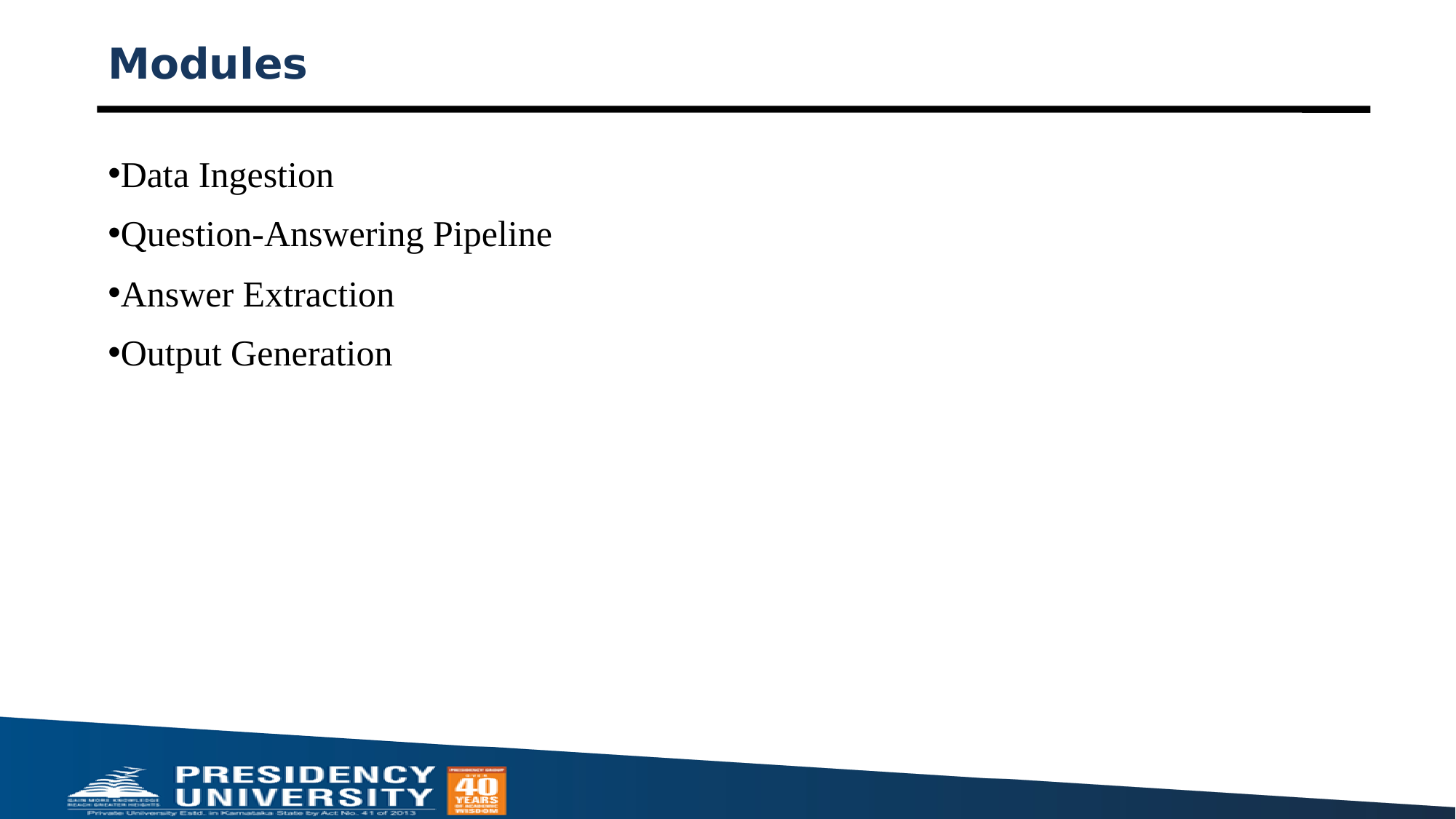

# Modules
Data Ingestion
Question-Answering Pipeline
Answer Extraction
Output Generation